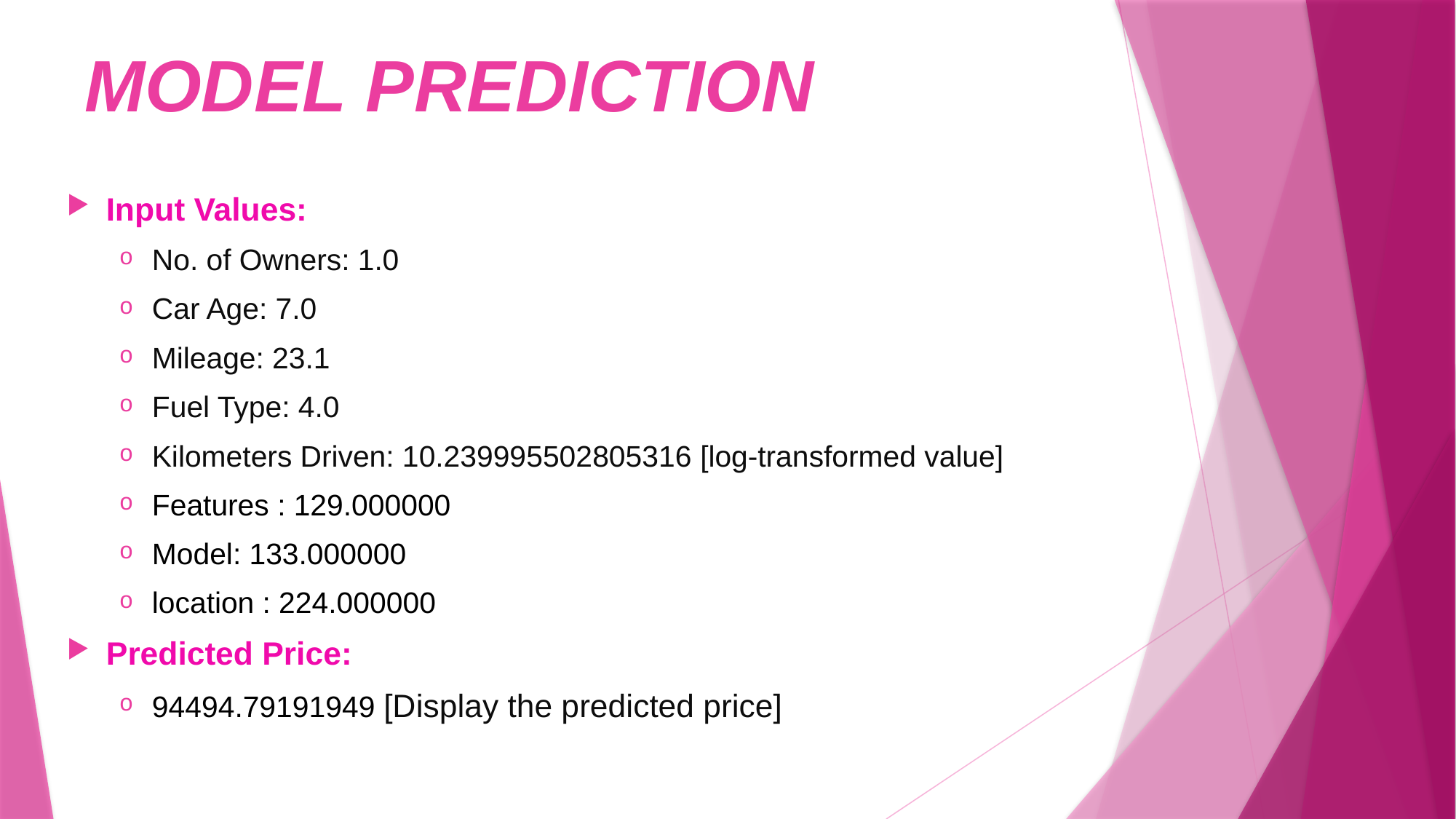

# MODEL PREDICTION
Input Values:
No. of Owners: 1.0
Car Age: 7.0
Mileage: 23.1
Fuel Type: 4.0
Kilometers Driven: 10.239995502805316 [log-transformed value]
Features : 129.000000
Model: 133.000000
location : 224.000000
Predicted Price:
94494.79191949 [Display the predicted price]